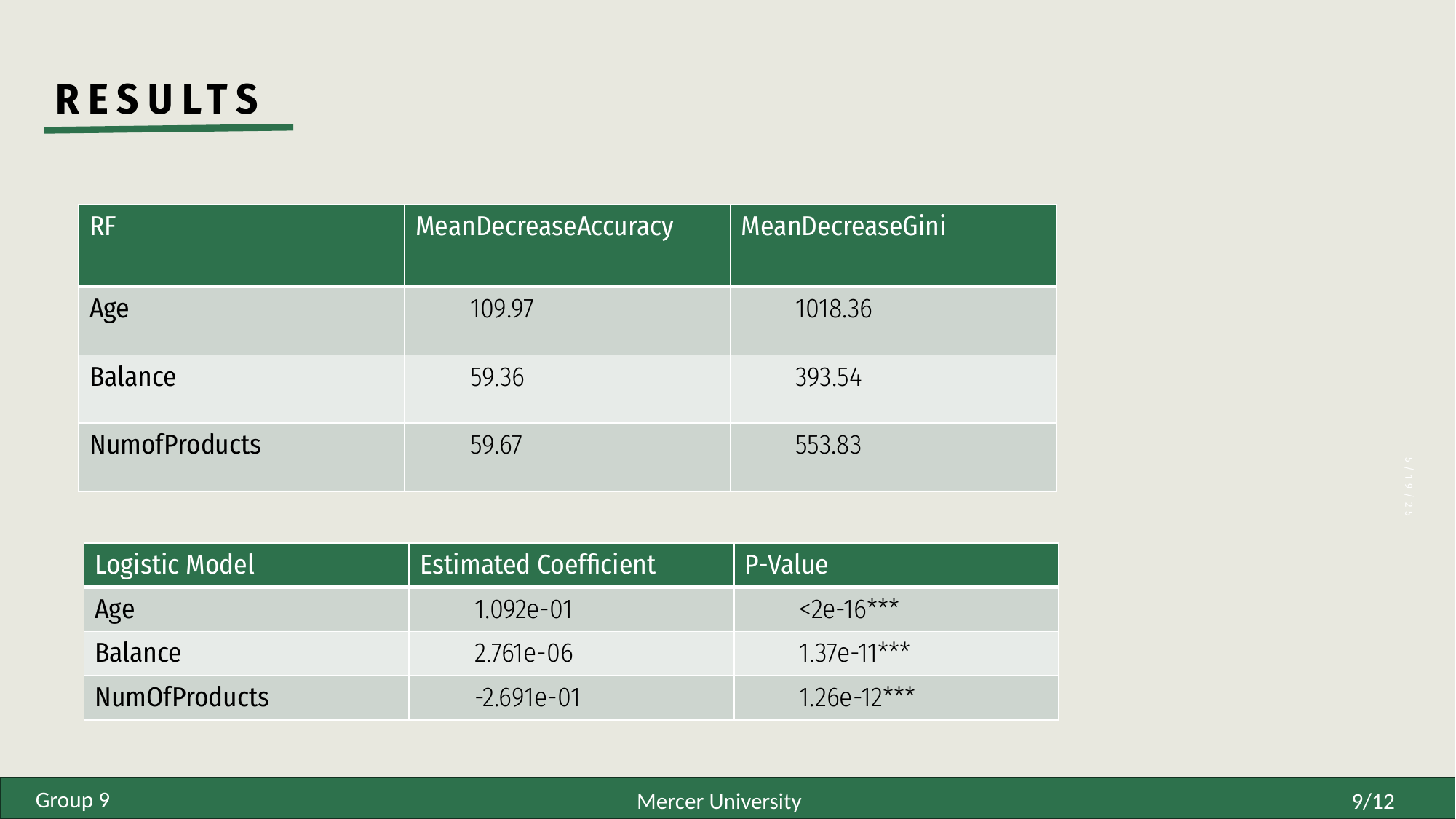

# Results

| RF | MeanDecreaseAccuracy | MeanDecreaseGini |
| --- | --- | --- |
| Age | 109.97 | 1018.36 |
| Balance | 59.36 | 393.54 |
| NumofProducts | 59.67 | 553.83 |
| Logistic Model | Estimated Coefficient | P-Value |
| --- | --- | --- |
| Age | 1.092e-01 | <2e-16\*\*\* |
| Balance | 2.761e-06 | 1.37e-11\*\*\* |
| NumOfProducts | -2.691e-01 | 1.26e-12\*\*\* |
5/19/25

Group 9
9/12

Mercer University